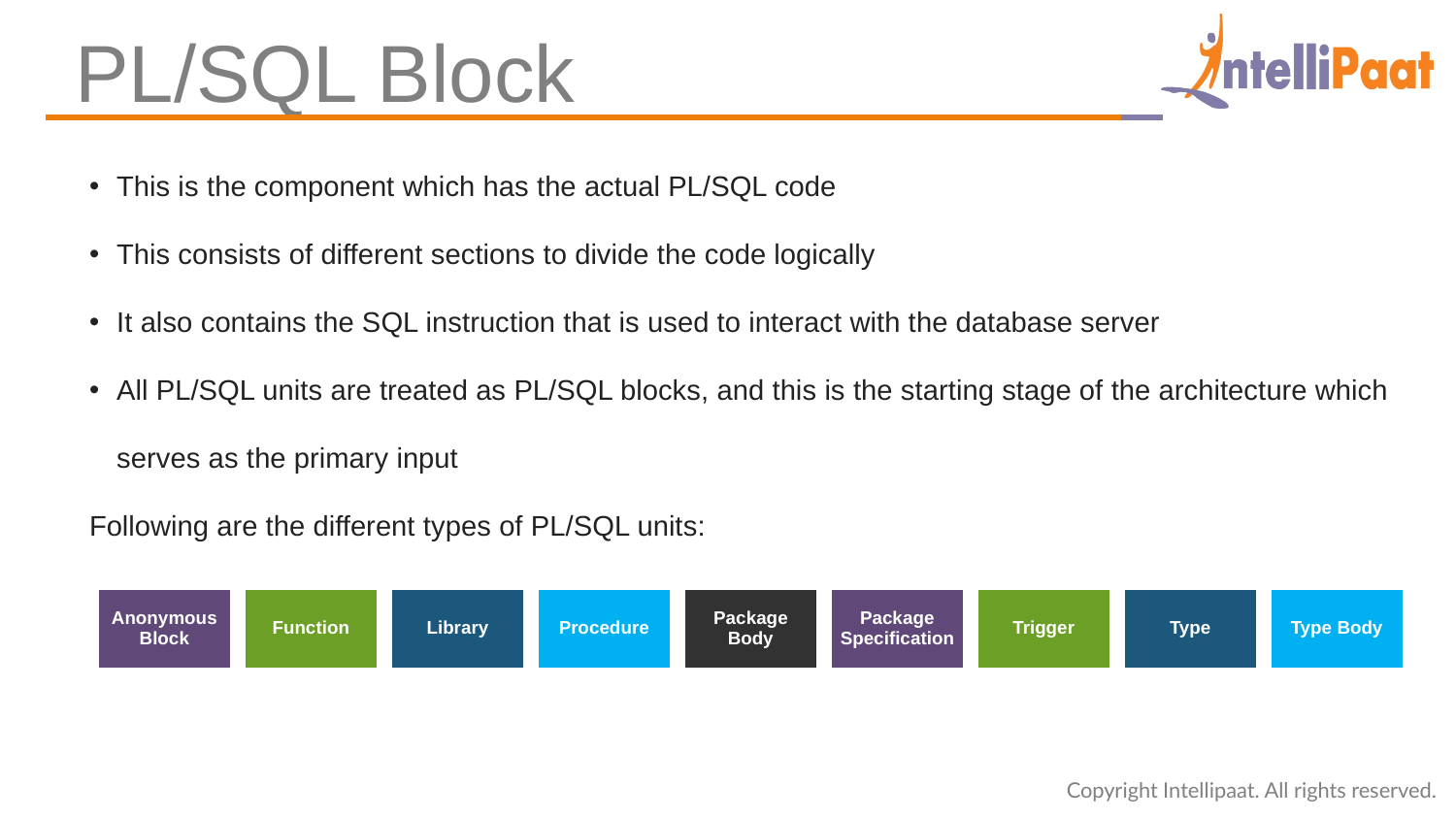

PL/SQL Block
This is the component which has the actual PL/SQL code
This consists of different sections to divide the code logically
It also contains the SQL instruction that is used to interact with the database server
All PL/SQL units are treated as PL/SQL blocks, and this is the starting stage of the architecture which serves as the primary input
Following are the different types of PL/SQL units:

Anonymous Block
Function
Library
Procedure
Package Body
Package Specification
Trigger
Type
Type Body